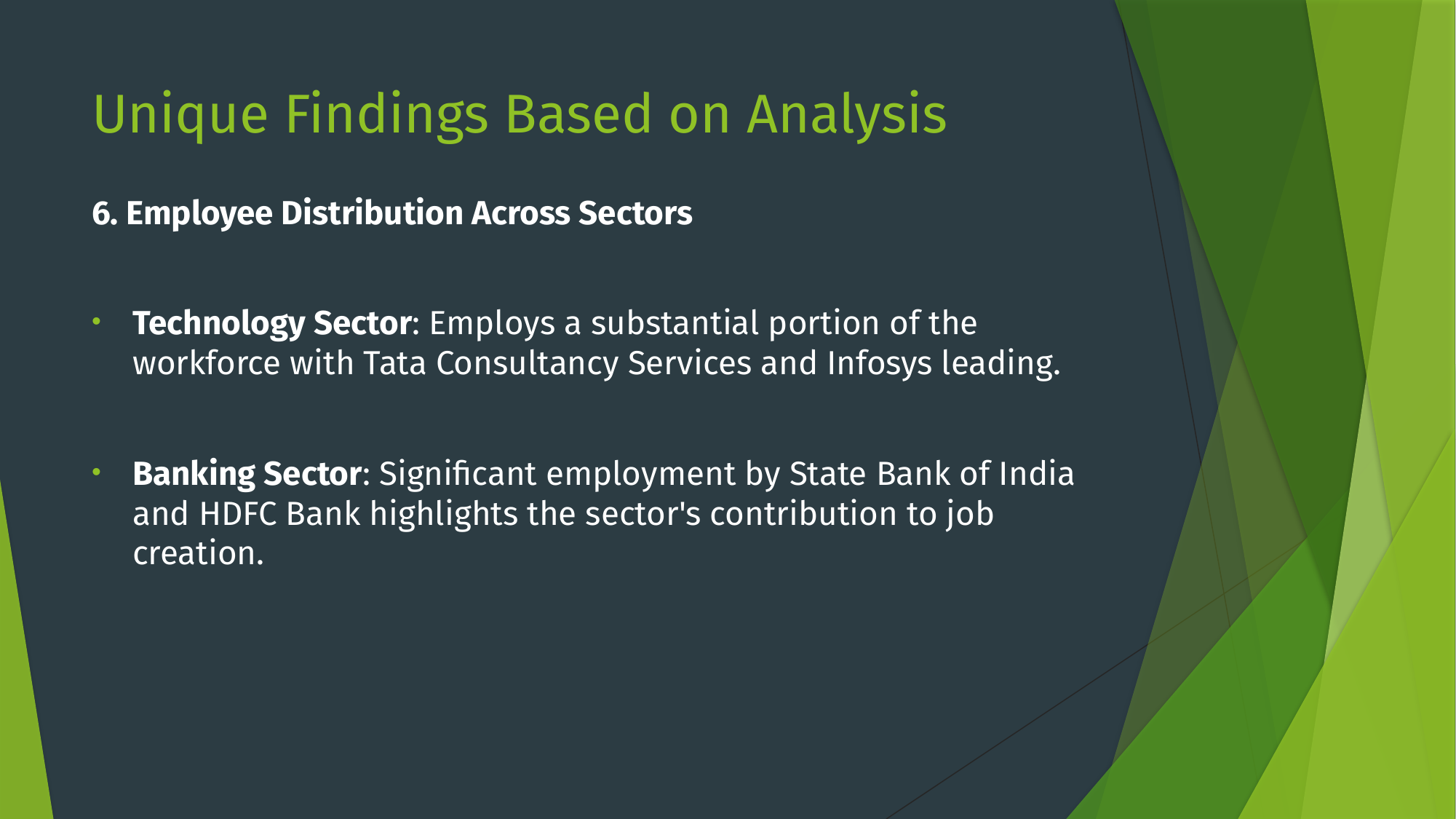

# Unique Findings Based on Analysis
6. Employee Distribution Across Sectors

Technology Sector: Employs a substantial portion of the workforce with Tata Consultancy Services and Infosys leading.

Banking Sector: Significant employment by State Bank of India and HDFC Bank highlights the sector's contribution to job creation.